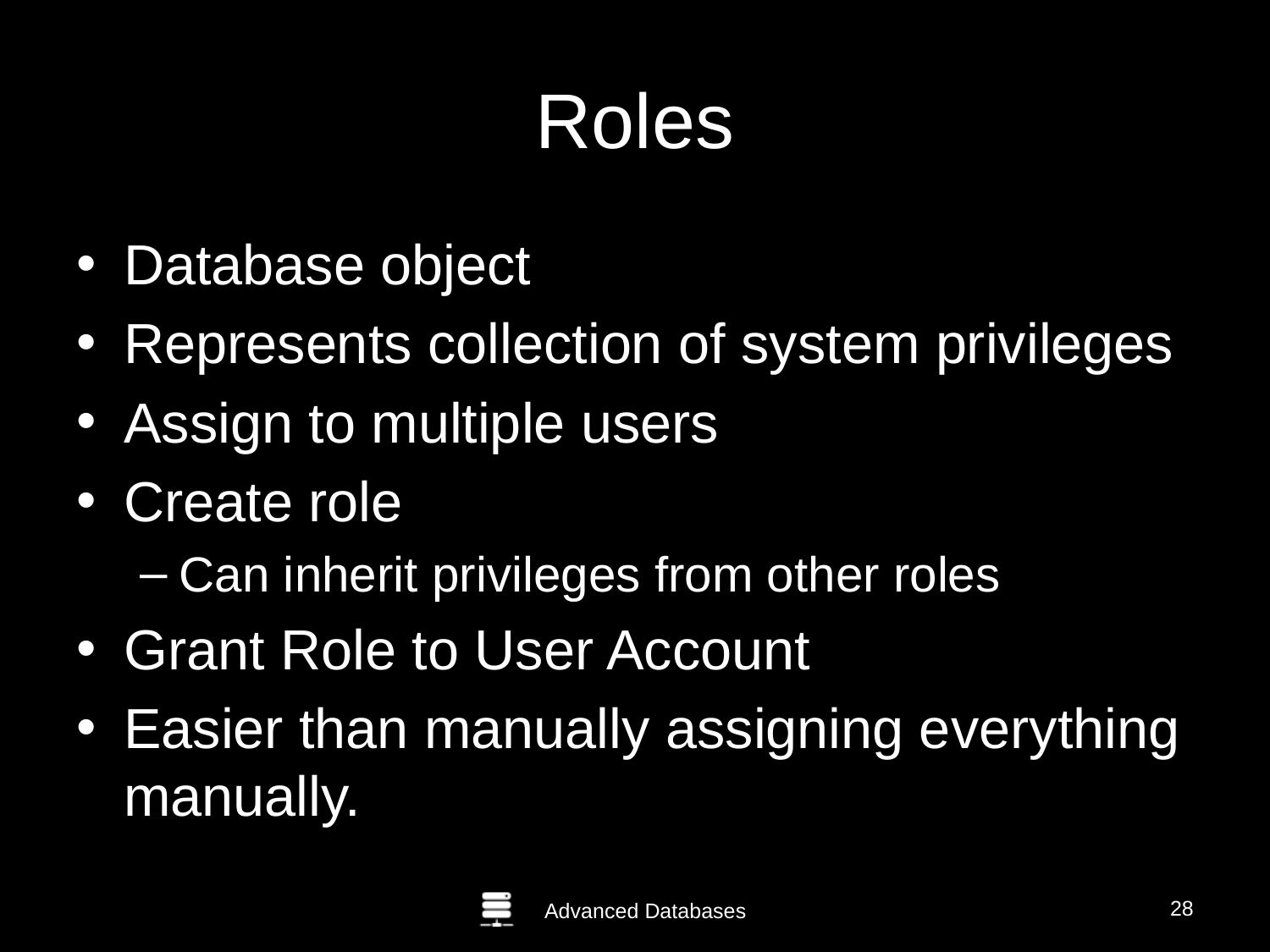

# Roles
Database object
Represents collection of system privileges
Assign to multiple users
Create role
Can inherit privileges from other roles
Grant Role to User Account
Easier than manually assigning everything manually.

28